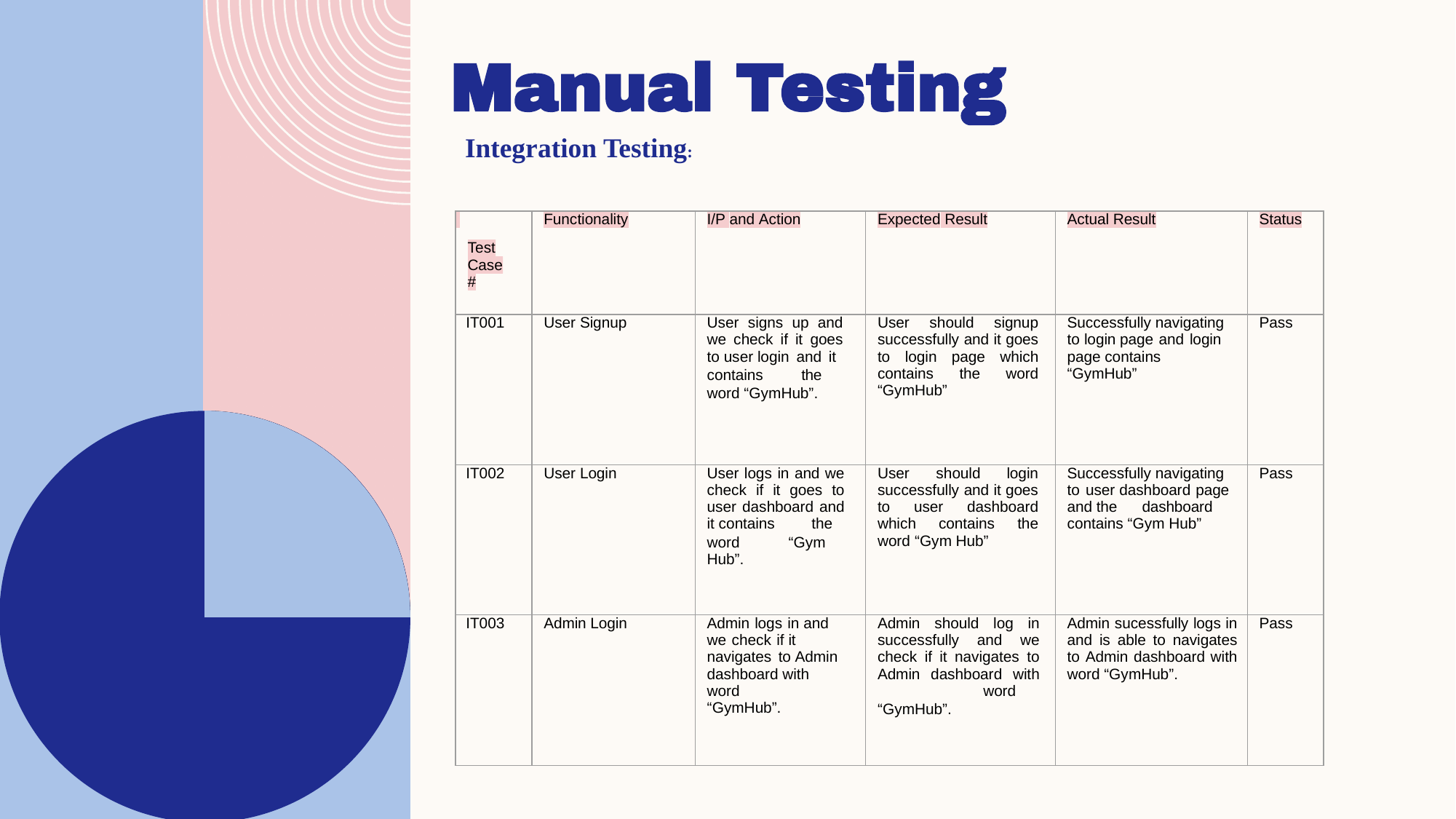

# Manual Testing
Integration Testing:

| Test Case # | Functionality | I/P and Action | Expected Result | Actual Result | Status |
| --- | --- | --- | --- | --- | --- |
| IT001 | User Signup | User signs up and we check if it goes to user login and it contains the word “GymHub”. | User should signup successfully and it goes to login page which contains the word “GymHub” | Successfully navigating to login page and login page contains “GymHub” | Pass |
| IT002 | User Login | User logs in and we check if it goes to user dashboard and it contains the word “Gym Hub”. | User should login successfully and it goes to user dashboard which contains the word “Gym Hub” | Successfully navigating to user dashboard page and the dashboard contains “Gym Hub” | Pass |
| IT003 | Admin Login | Admin logs in and we check if it navigates to Admin dashboard with word “GymHub”. | Admin should log in successfully and we check if it navigates to Admin dashboard with word “GymHub”. | Admin sucessfully logs in and is able to navigates to Admin dashboard with word “GymHub”. | Pass |